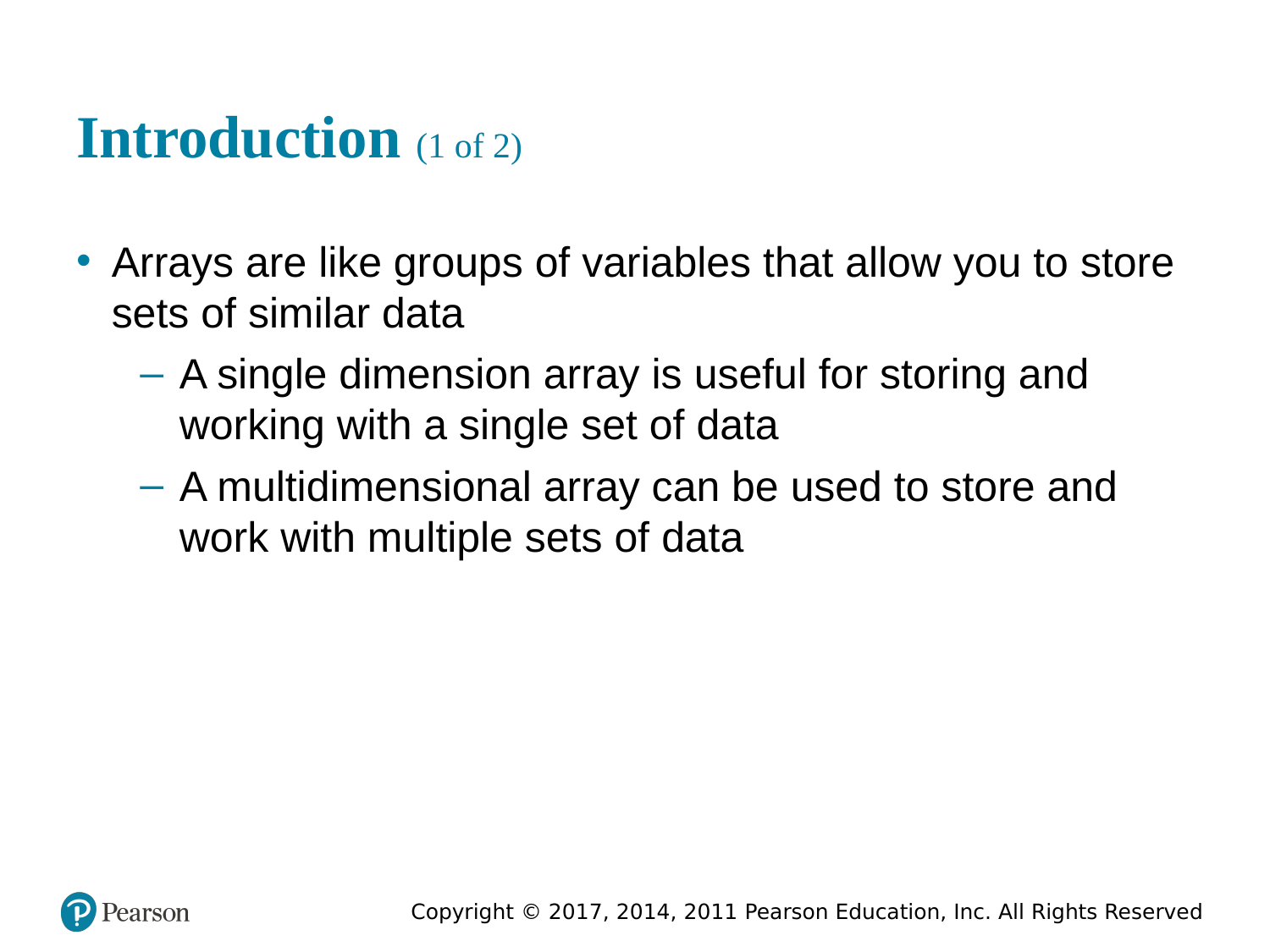

# Introduction (1 of 2)
Arrays are like groups of variables that allow you to store sets of similar data
A single dimension array is useful for storing and working with a single set of data
A multidimensional array can be used to store and work with multiple sets of data